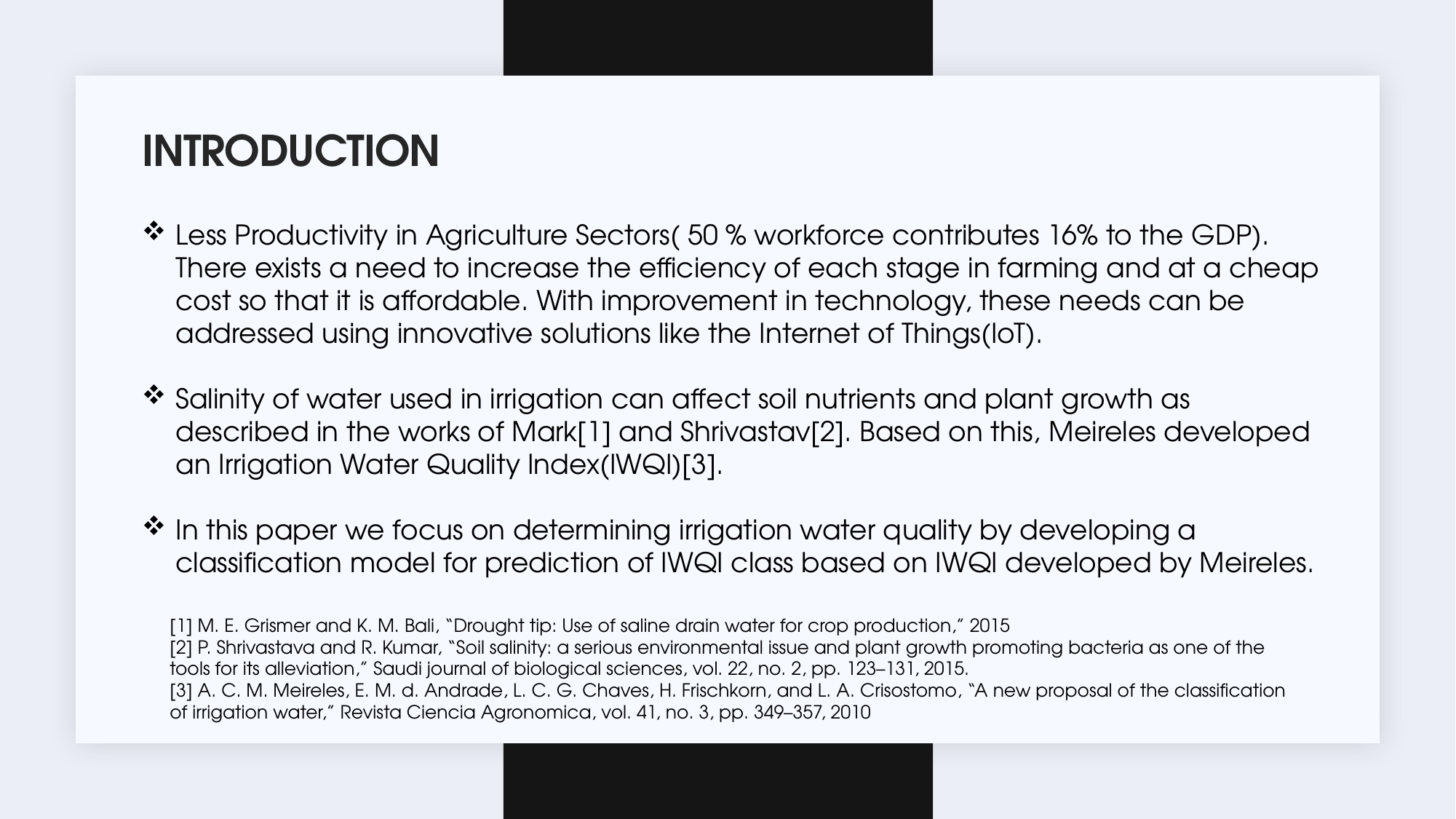

# Introduction
Less Productivity in Agriculture Sectors( 50 % workforce contributes 16% to the GDP). There exists a need to increase the efficiency of each stage in farming and at a cheap cost so that it is affordable. With improvement in technology, these needs can be addressed using innovative solutions like the Internet of Things(IoT).

Salinity of water used in irrigation can affect soil nutrients and plant growth as described in the works of Mark[1] and Shrivastav[2]. Based on this, Meireles developed an Irrigation Water Quality Index(IWQI)[3].

In this paper we focus on determining irrigation water quality by developing a classification model for prediction of IWQI class based on IWQI developed by Meireles.
[1] M. E. Grismer and K. M. Bali, “Drought tip: Use of saline drain water for crop production,” 2015
[2] P. Shrivastava and R. Kumar, “Soil salinity: a serious environmental issue and plant growth promoting bacteria as one of the tools for its alleviation,” Saudi journal of biological sciences, vol. 22, no. 2, pp. 123–131, 2015.
[3] A. C. M. Meireles, E. M. d. Andrade, L. C. G. Chaves, H. Frischkorn, and L. A. Crisostomo, “A new proposal of the classification of irrigation water,” Revista Ciencia Agronomica, vol. 41, no. 3, pp. 349–357, 2010